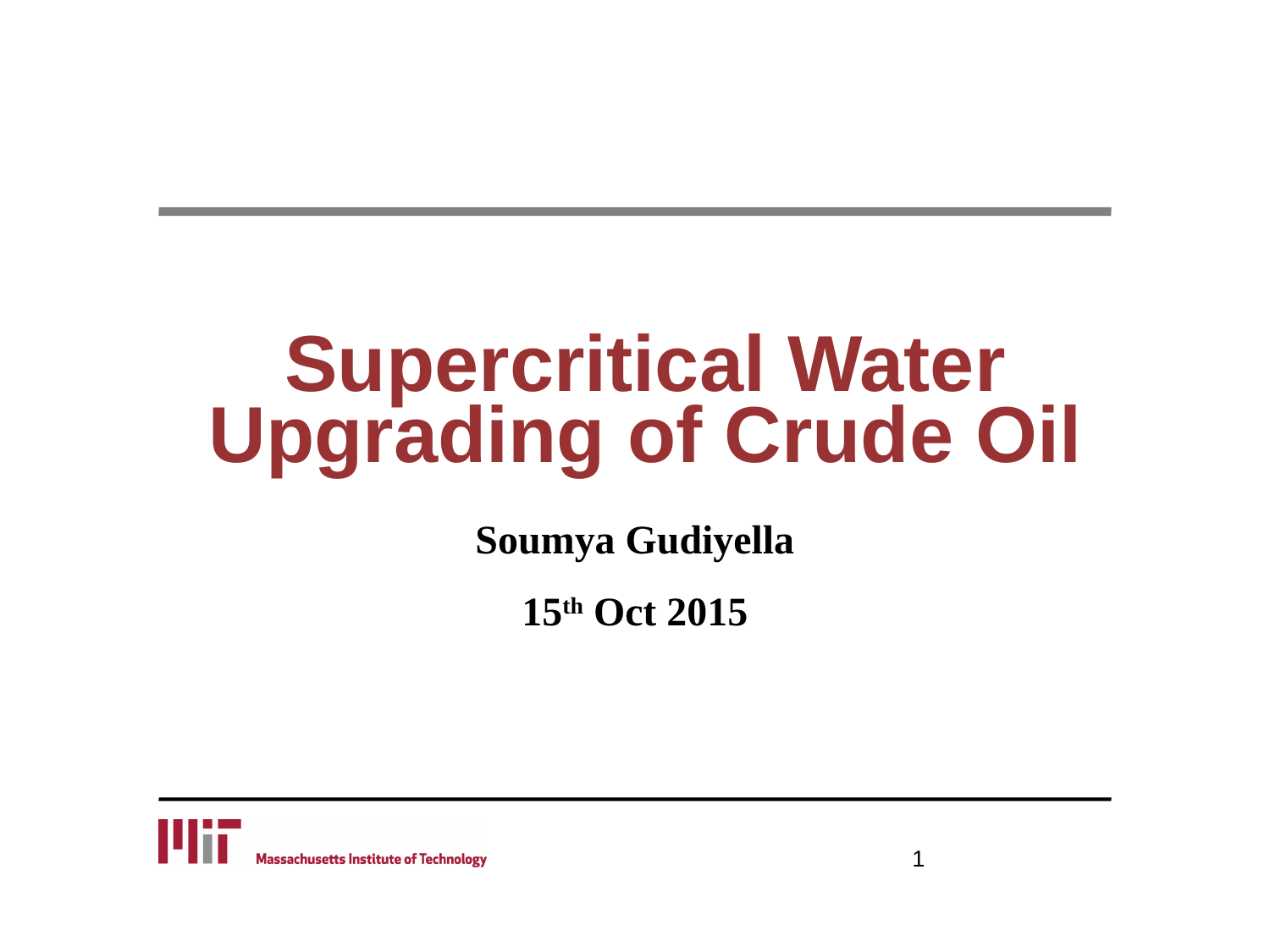

Supercritical Water Upgrading of Crude Oil
Soumya Gudiyella
15th Oct 2015
1